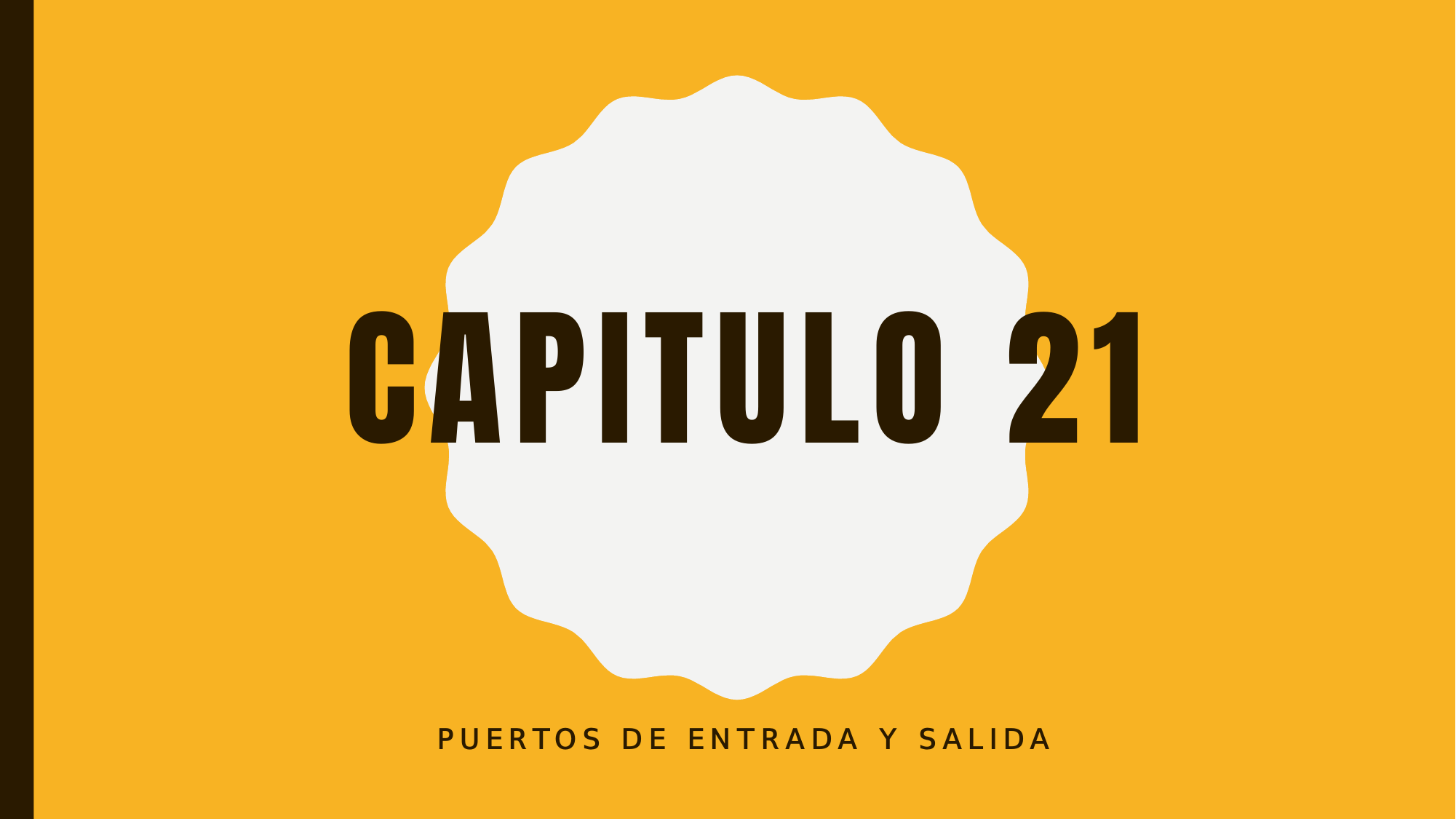

# Capitulo 21
Puertos de entrada y salida